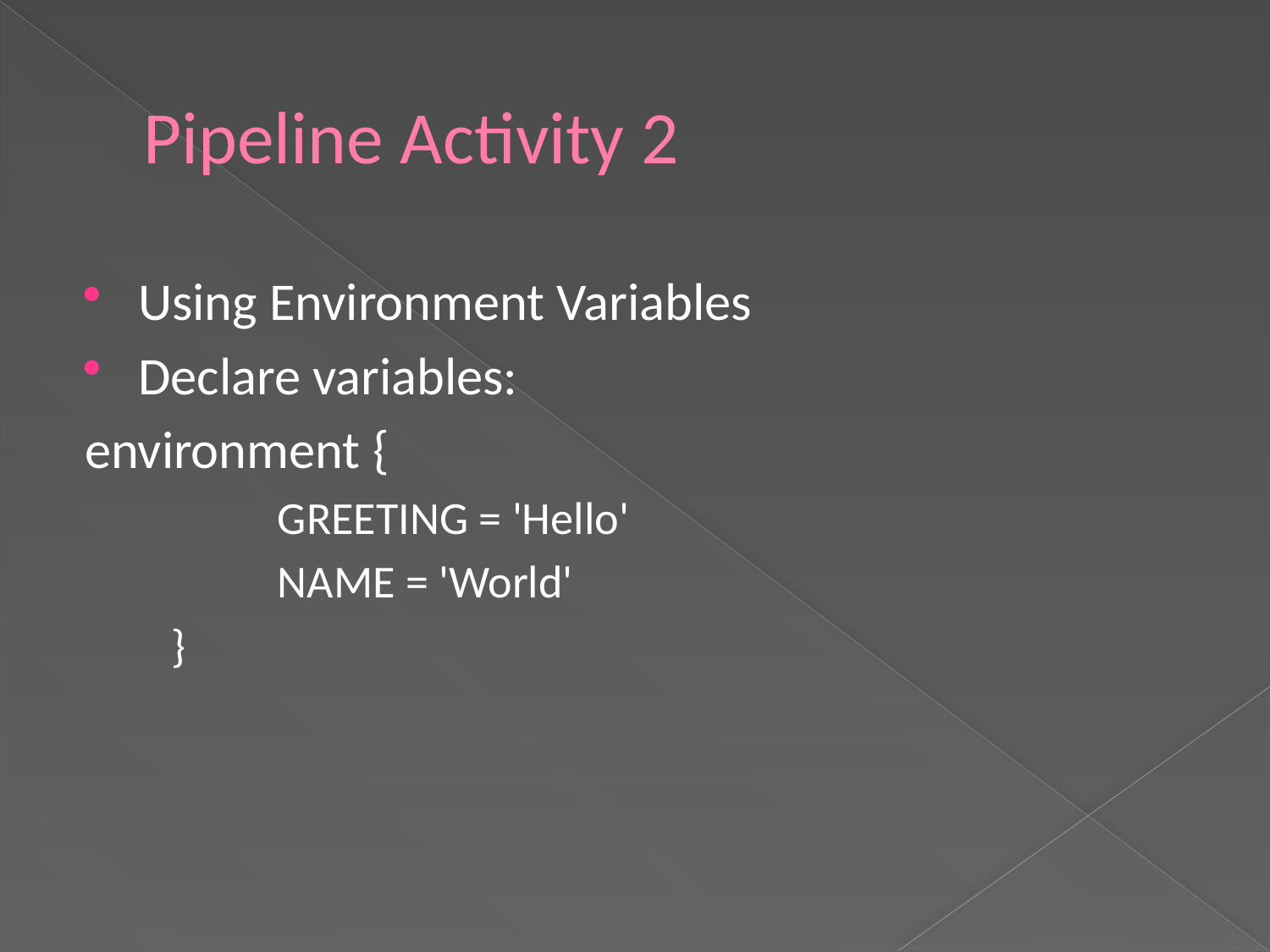

# Pipeline Activity 2
Using Environment Variables
Declare variables:
environment {
	GREETING = 'Hello'
	NAME = 'World'
  }